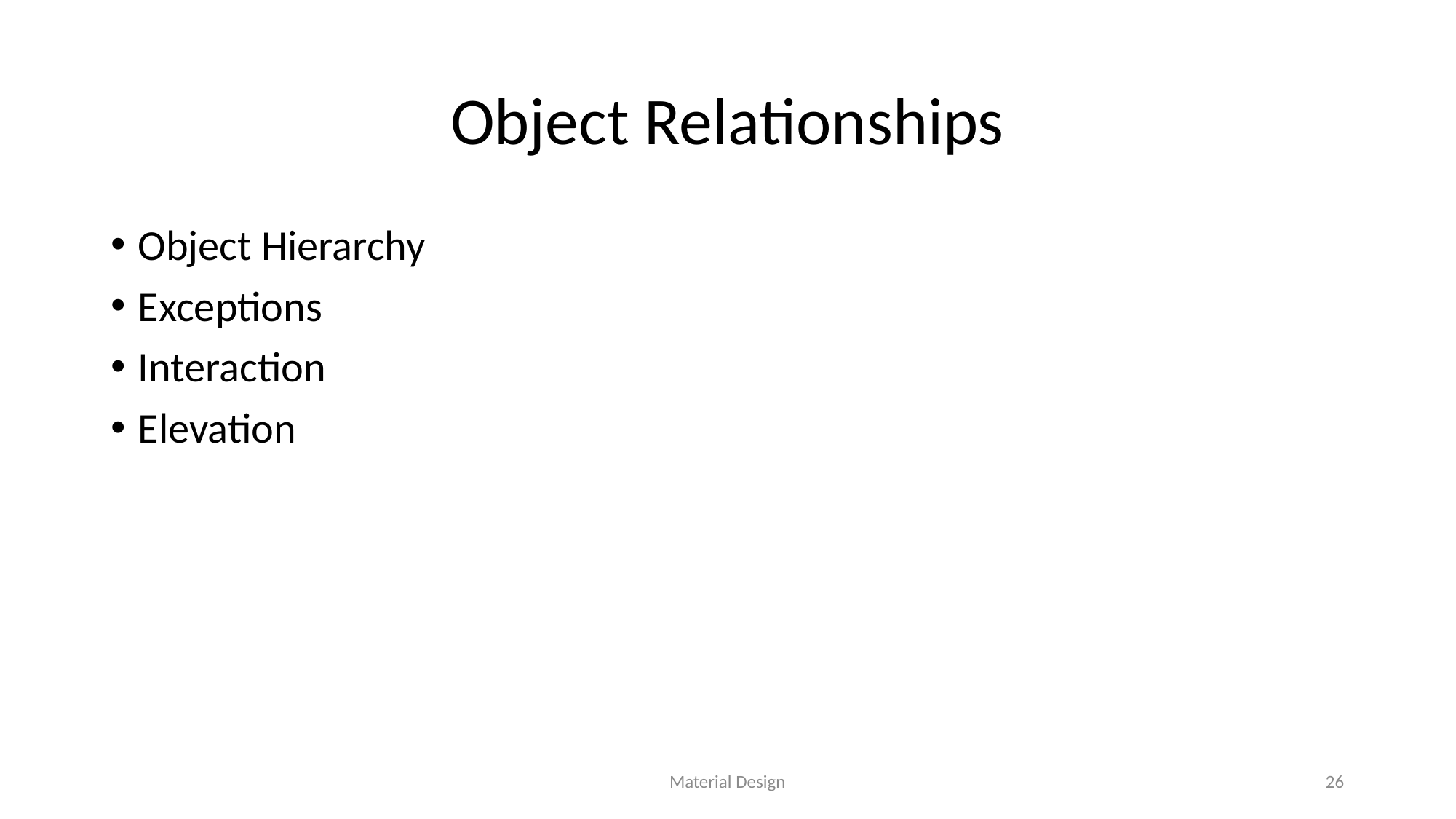

# Object Relationships
Object Hierarchy
Exceptions
Interaction
Elevation

Material Design
26